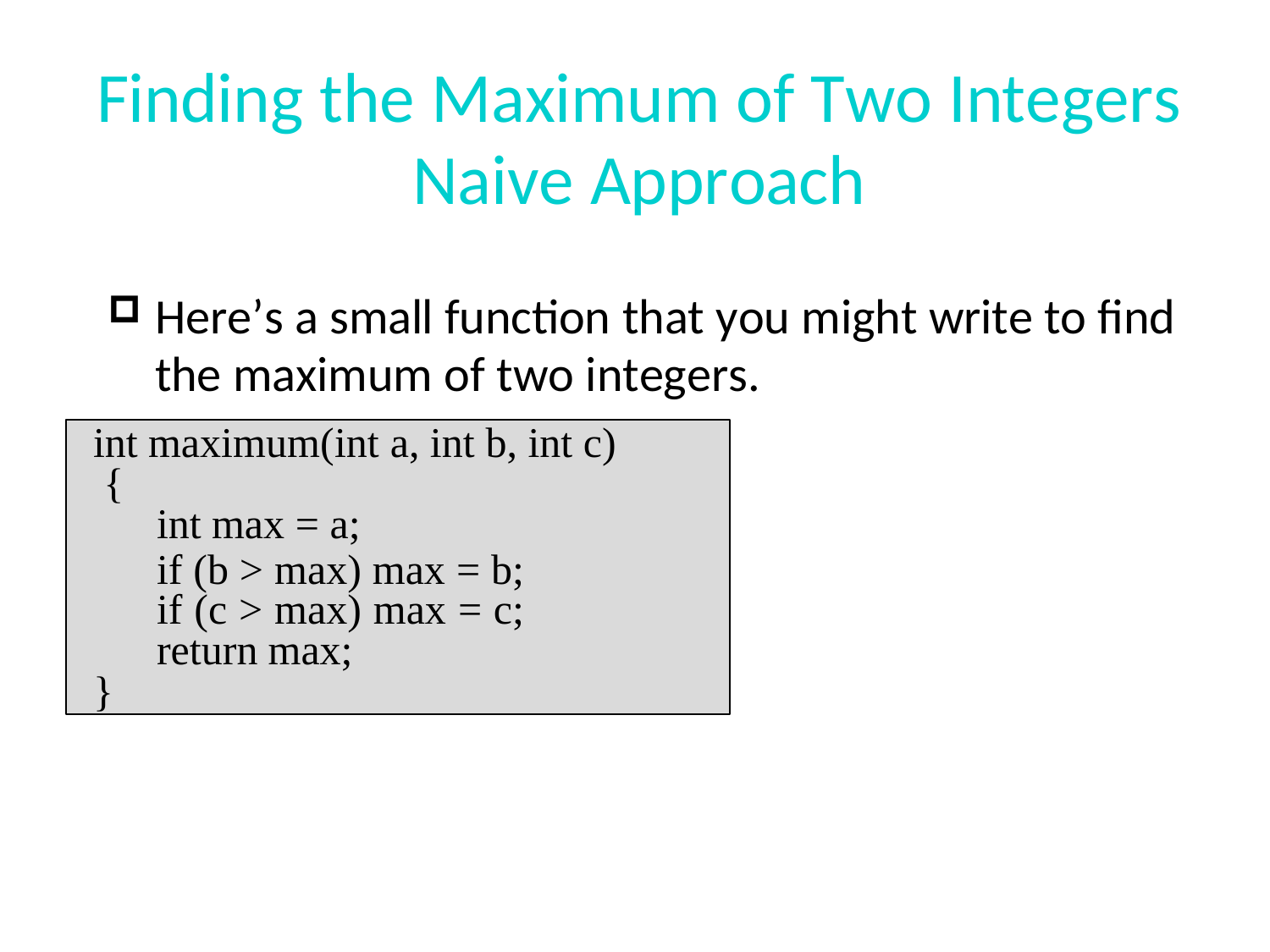

Finding the Maximum of Two Integers
Naive Approach
Here’s a small function that you might write to find
the maximum of two integers.
int maximum(int a, int b, int c)
{
int max = a;
if (b > max) max = b; if (c > max) max = c; return max;
}